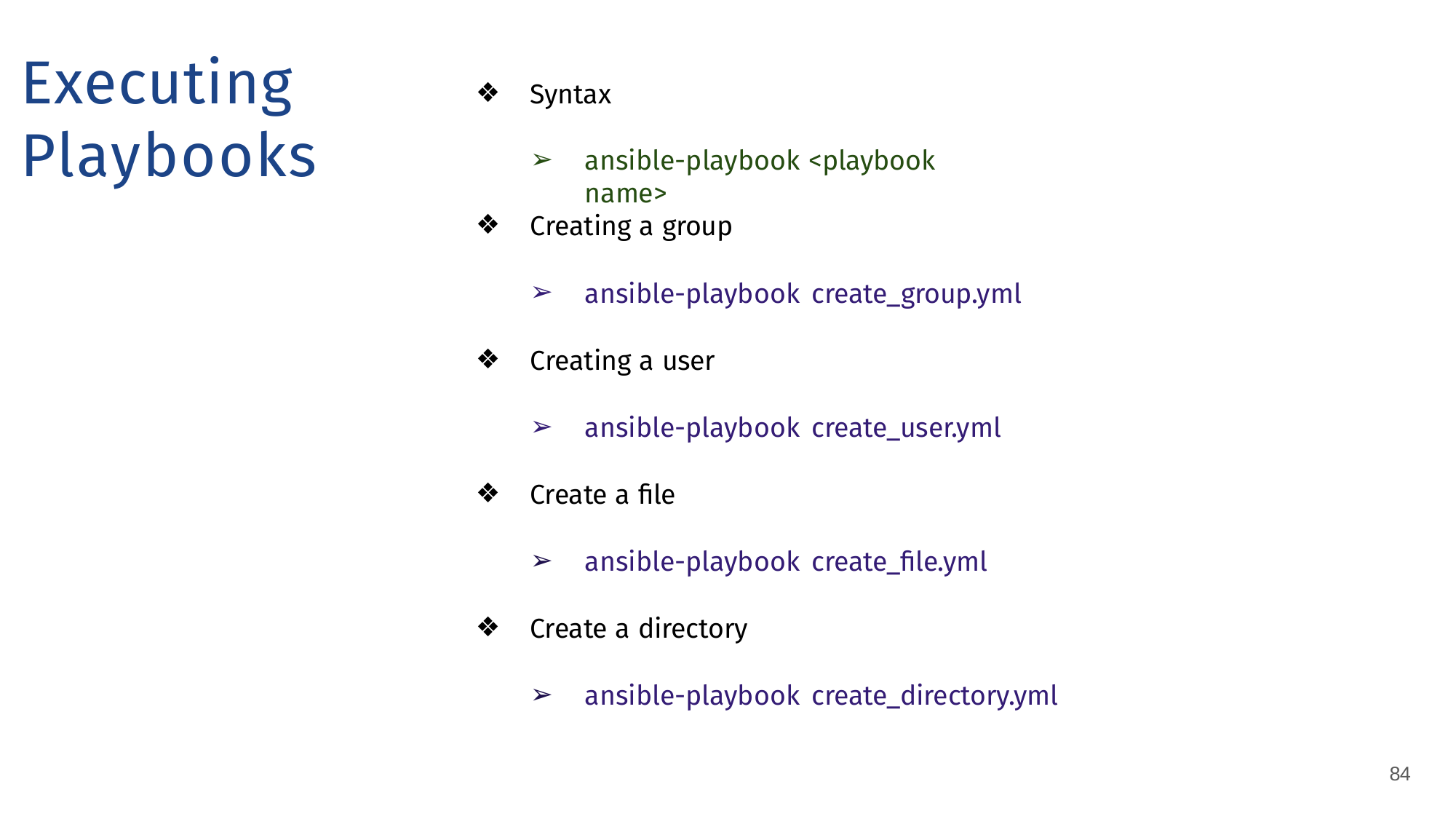

# Executing Playbooks
Syntax
ansible-playbook <playbook name>
Creating a group

ansible-playbook create_group.yml

Creating a user

ansible-playbook create_user.yml

Create a file

ansible-playbook create_file.yml

Create a directory

ansible-playbook create_directory.yml
84